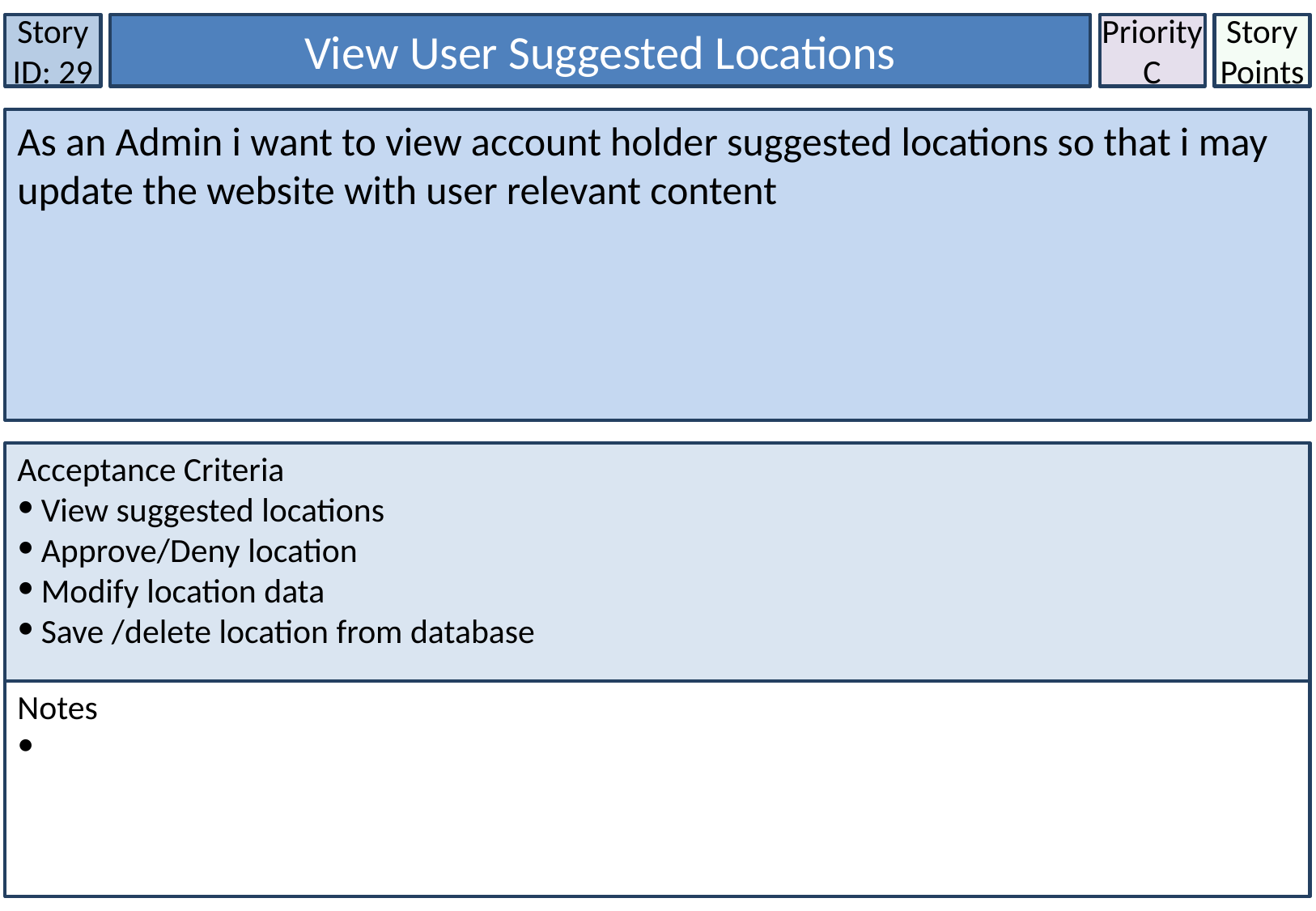

Story ID: 29
View User Suggested Locations
Priority
C
Story Points
As an Admin i want to view account holder suggested locations so that i may update the website with user relevant content
Acceptance Criteria
View suggested locations
Approve/Deny location
Modify location data
Save /delete location from database
Notes